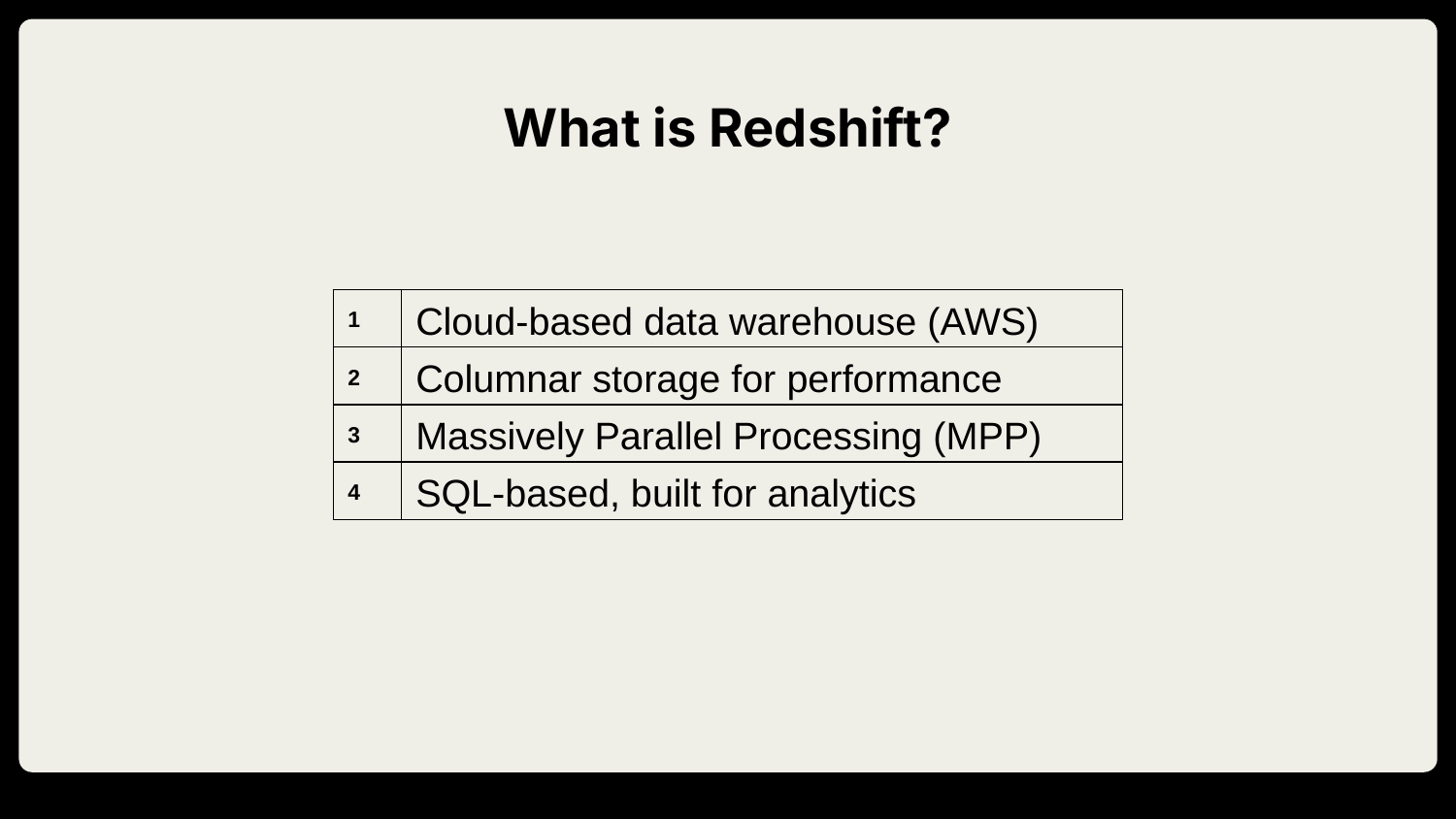

# What is Redshift?
| 1 | Cloud-based data warehouse (AWS) |
| --- | --- |
| 2 | Columnar storage for performance |
| 3 | Massively Parallel Processing (MPP) |
| 4 | SQL-based, built for analytics |
| --- | --- |